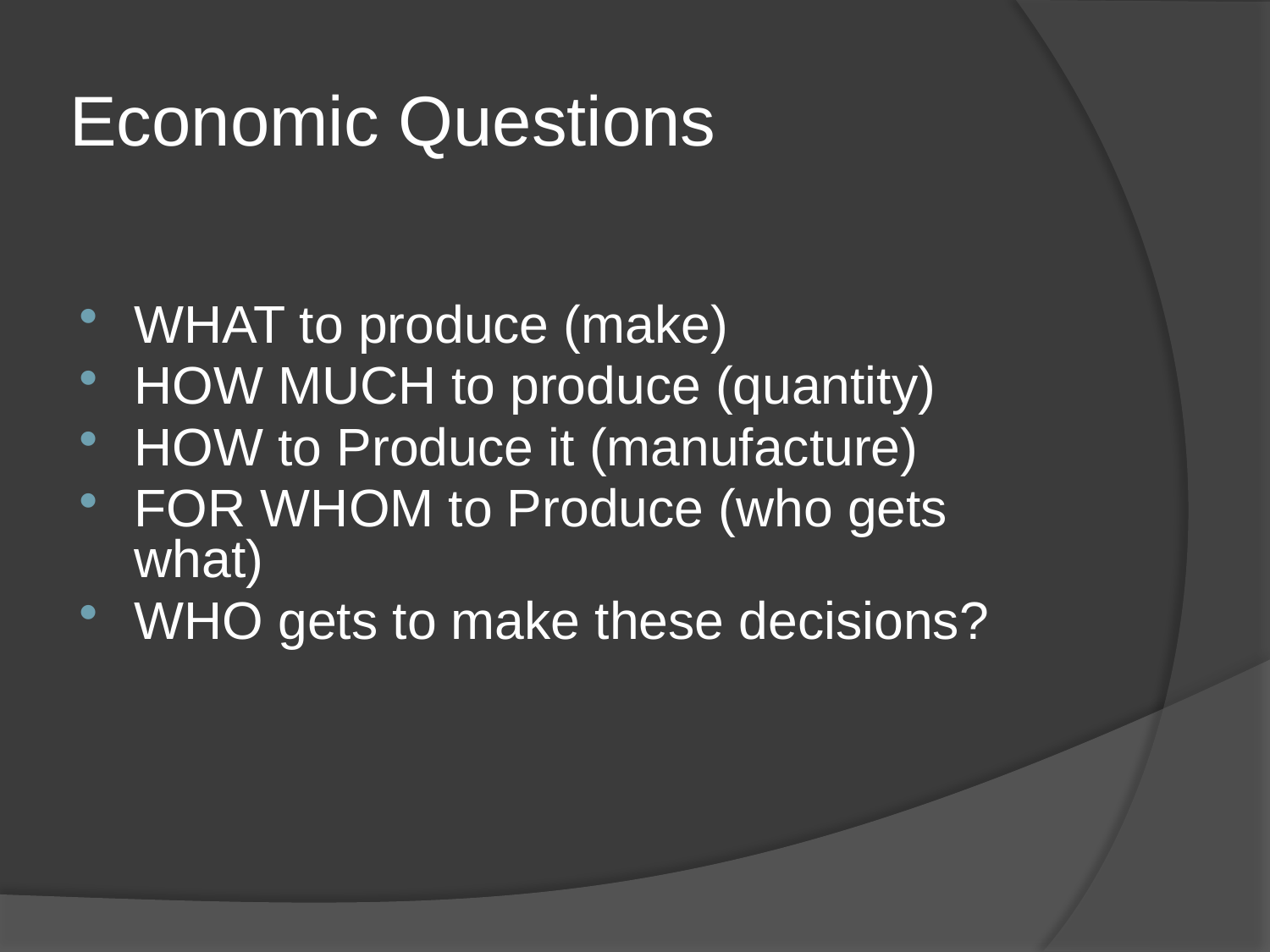

# Economic Questions

WHAT to produce (make)
HOW MUCH to produce (quantity)
HOW to Produce it (manufacture)
FOR WHOM to Produce (who gets what)
WHO gets to make these decisions?